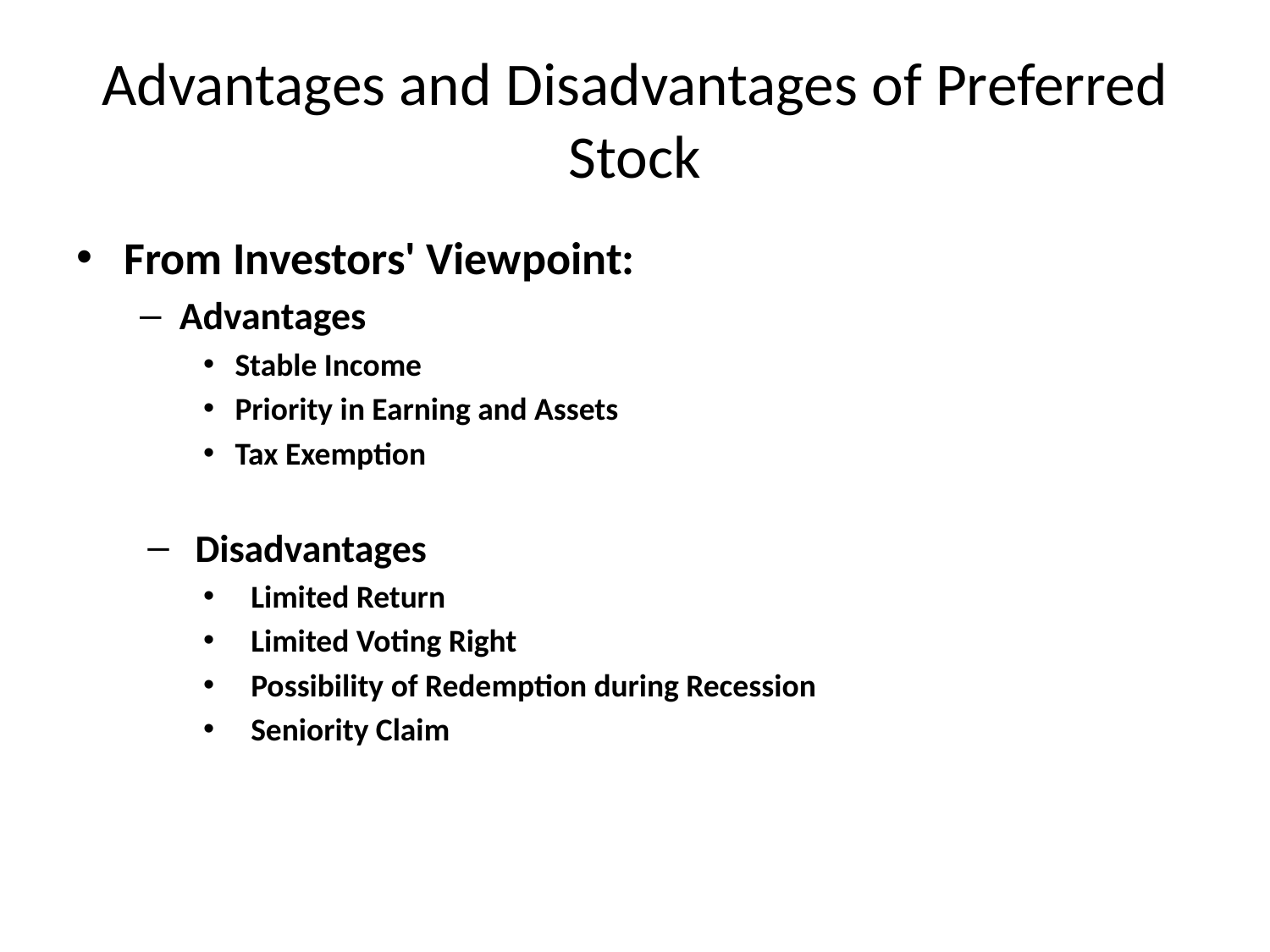

# Advantages and Disadvantages of Preferred Stock
From Investors' Viewpoint:
Advantages
Stable Income
Priority in Earning and Assets
Tax Exemption

Disadvantages
Limited Return
Limited Voting Right
Possibility of Redemption during Recession
Seniority Claim